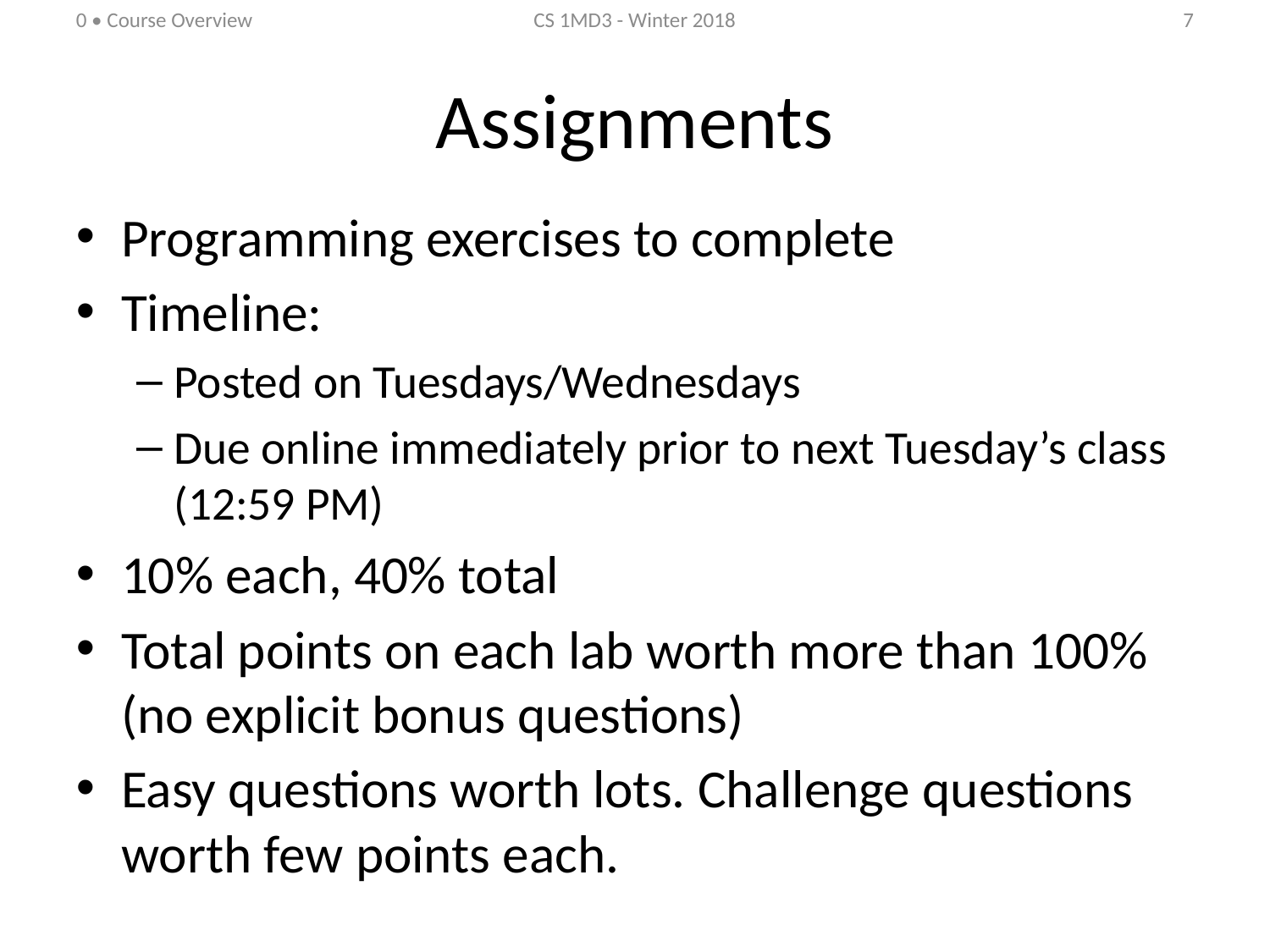

0 • Course Overview
CS 1MD3 - Winter 2018
7
Assignments
Programming exercises to complete
Timeline:
Posted on Tuesdays/Wednesdays
Due online immediately prior to next Tuesday’s class (12:59 PM)
10% each, 40% total
Total points on each lab worth more than 100% (no explicit bonus questions)
Easy questions worth lots. Challenge questions worth few points each.